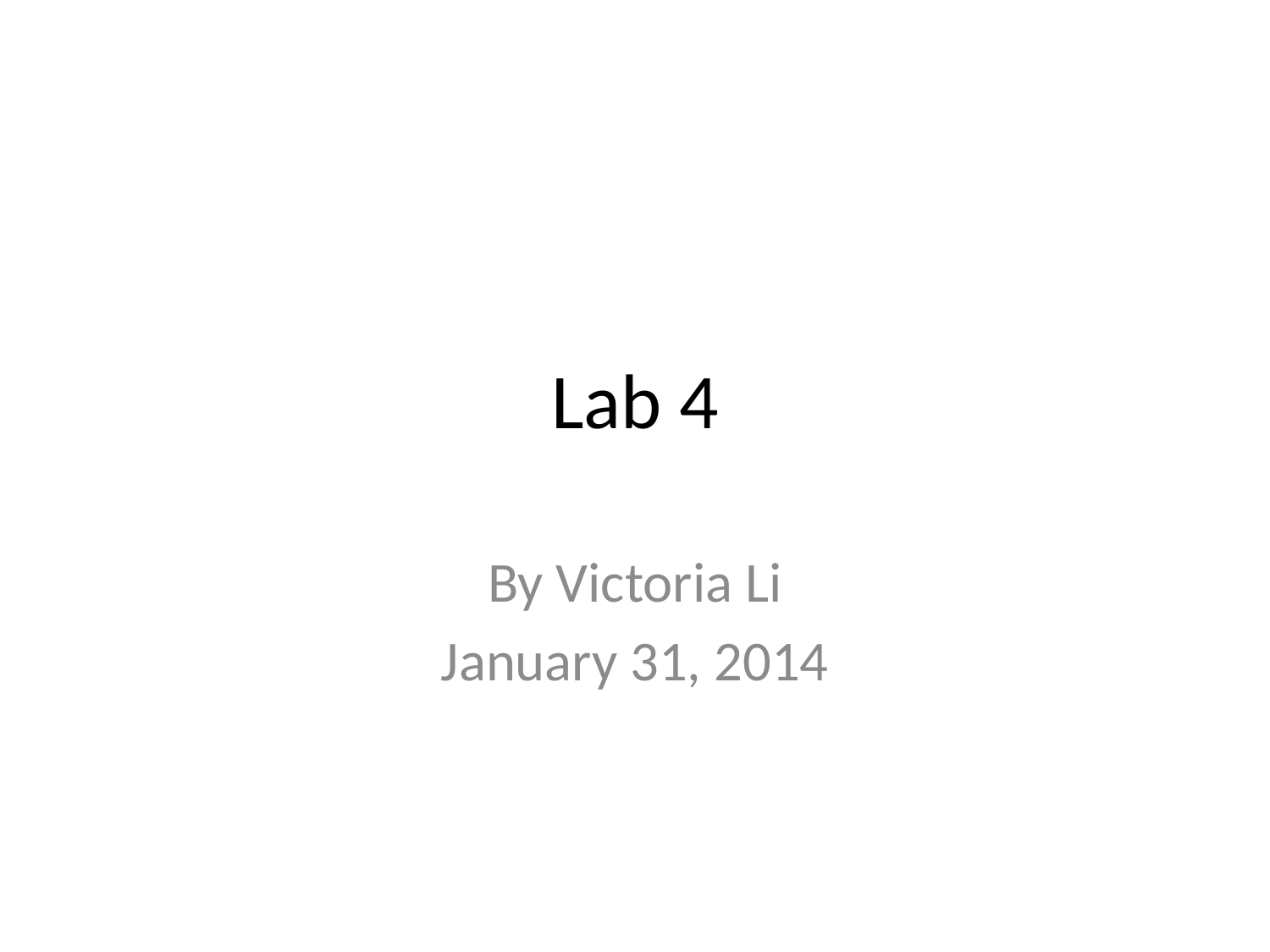

# Lab 4
By Victoria Li
January 31, 2014